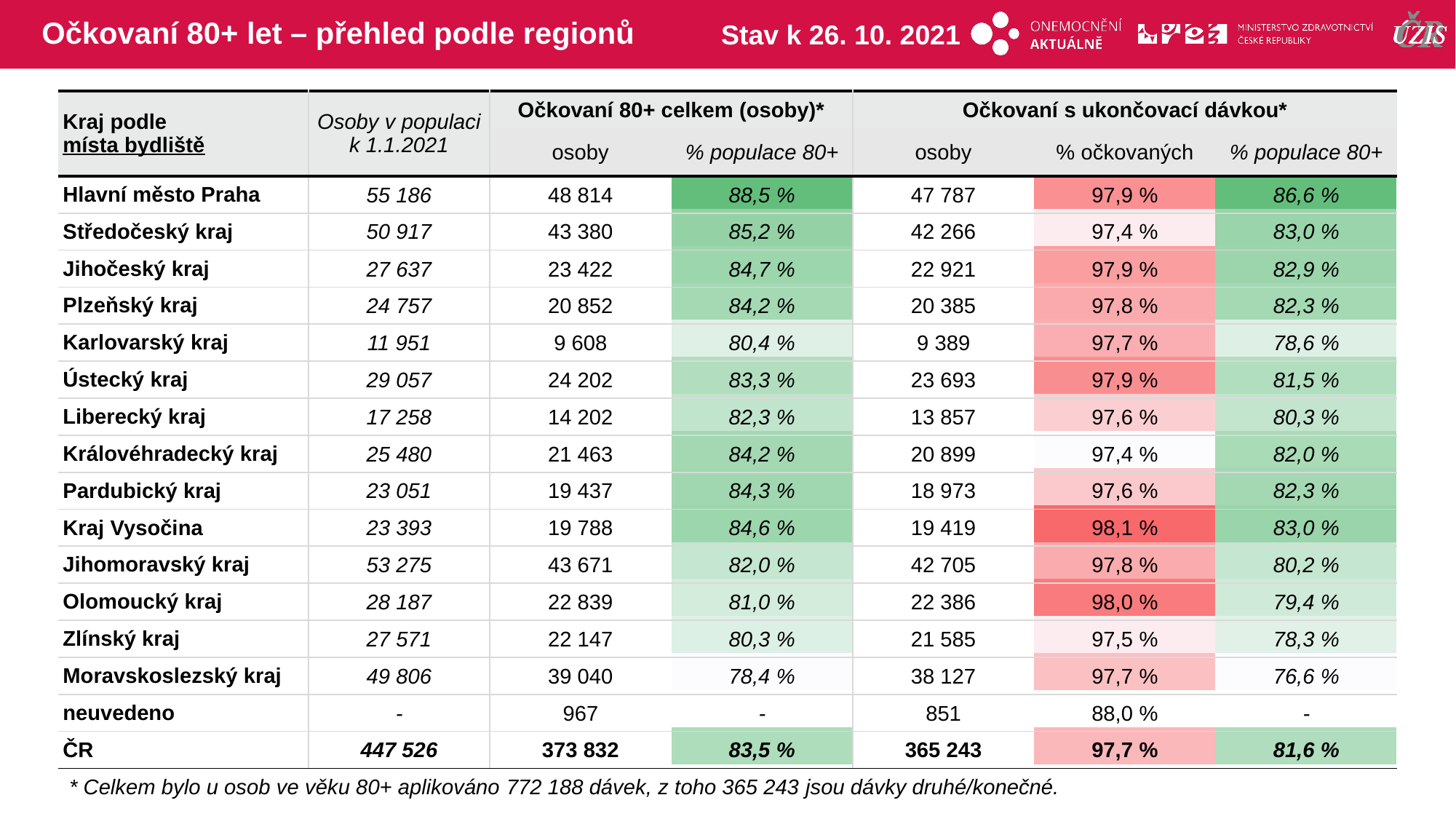

# Očkovaní 80+ let – přehled podle regionů
Stav k 26. 10. 2021
| Kraj podle místa bydliště | Osoby v populaci k 1.1.2021 | Očkovaní 80+ celkem (osoby)\* |  | Očkovaní s ukončovací dávkou\* |  |  |
| --- | --- | --- | --- | --- | --- | --- |
|  |  | osoby | % populace 80+ | osoby | % očkovaných | % populace 80+ |
| Hlavní město Praha | 55 186 | 48 814 | 88,5 % | 47 787 | 97,9 % | 86,6 % |
| Středočeský kraj | 50 917 | 43 380 | 85,2 % | 42 266 | 97,4 % | 83,0 % |
| Jihočeský kraj | 27 637 | 23 422 | 84,7 % | 22 921 | 97,9 % | 82,9 % |
| Plzeňský kraj | 24 757 | 20 852 | 84,2 % | 20 385 | 97,8 % | 82,3 % |
| Karlovarský kraj | 11 951 | 9 608 | 80,4 % | 9 389 | 97,7 % | 78,6 % |
| Ústecký kraj | 29 057 | 24 202 | 83,3 % | 23 693 | 97,9 % | 81,5 % |
| Liberecký kraj | 17 258 | 14 202 | 82,3 % | 13 857 | 97,6 % | 80,3 % |
| Královéhradecký kraj | 25 480 | 21 463 | 84,2 % | 20 899 | 97,4 % | 82,0 % |
| Pardubický kraj | 23 051 | 19 437 | 84,3 % | 18 973 | 97,6 % | 82,3 % |
| Kraj Vysočina | 23 393 | 19 788 | 84,6 % | 19 419 | 98,1 % | 83,0 % |
| Jihomoravský kraj | 53 275 | 43 671 | 82,0 % | 42 705 | 97,8 % | 80,2 % |
| Olomoucký kraj | 28 187 | 22 839 | 81,0 % | 22 386 | 98,0 % | 79,4 % |
| Zlínský kraj | 27 571 | 22 147 | 80,3 % | 21 585 | 97,5 % | 78,3 % |
| Moravskoslezský kraj | 49 806 | 39 040 | 78,4 % | 38 127 | 97,7 % | 76,6 % |
| neuvedeno | - | 967 | - | 851 | 88,0 % | - |
| ČR | 447 526 | 373 832 | 83,5 % | 365 243 | 97,7 % | 81,6 % |
|  |  |  |  |  |  |
| --- | --- | --- | --- | --- | --- |
|  |  |  |  |  |  |
|  |  |  |  |  |  |
|  |  |  |  |  |  |
|  |  |  |  |  |  |
|  |  |  |  |  |  |
|  |  |  |  |  |  |
|  |  |  |  |  |  |
|  |  |  |  |  |  |
|  |  |  |  |  |  |
|  |  |  |  |  |  |
|  |  |  |  |  |  |
|  |  |  |  |  |  |
|  |  |  |  |  |  |
|  |  |  |  |  |  |
|  |  |  |  |  |  |
* Celkem bylo u osob ve věku 80+ aplikováno 772 188 dávek, z toho 365 243 jsou dávky druhé/konečné.